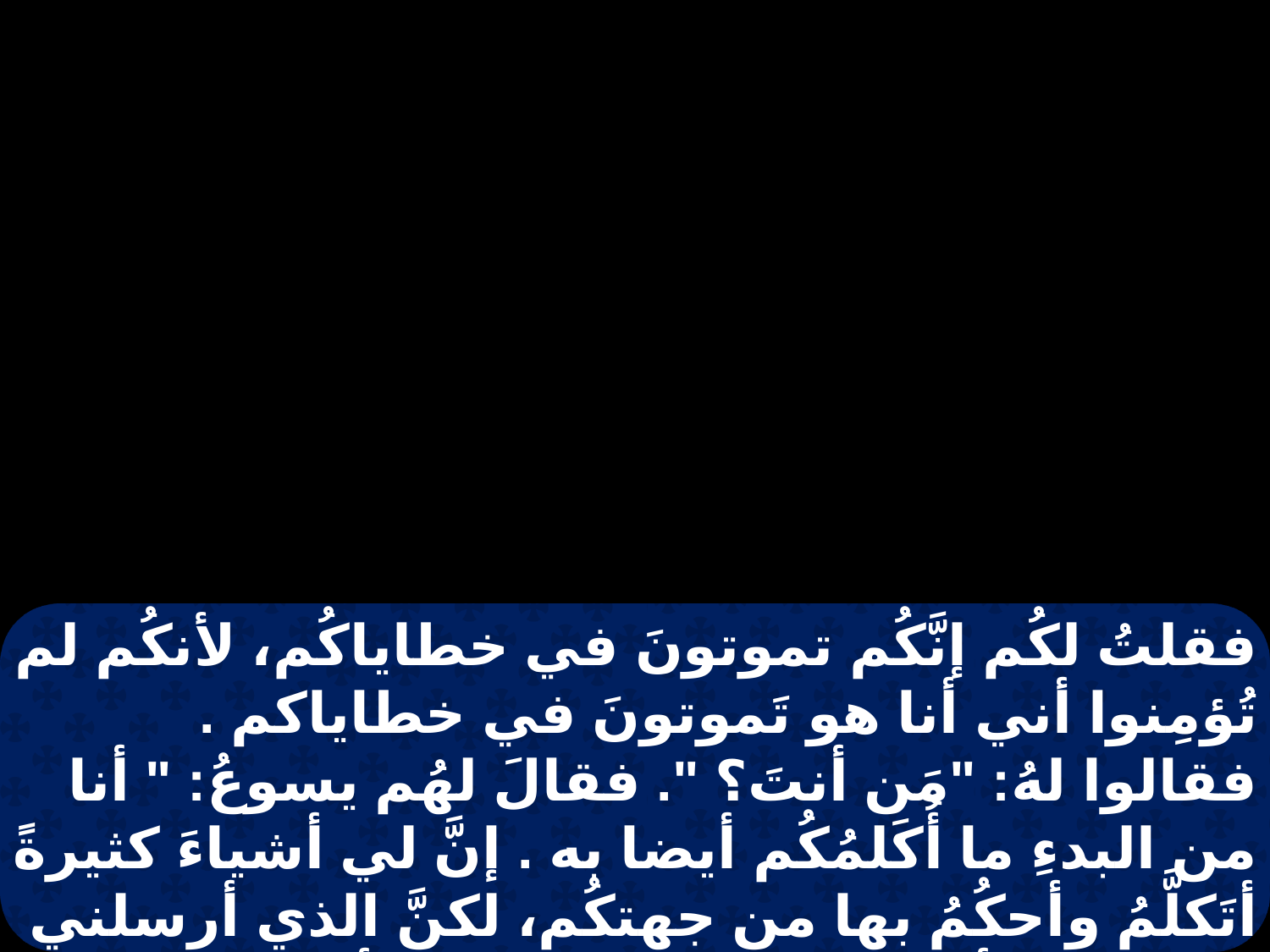

فقلتُ لكُم إنَّكُم تموتونَ في خطاياكُم، لأنكُم لم تُؤمِنوا أني أنا هو تَموتونَ في خطاياكم . فقالوا لهُ: "مَن أنتَ؟ ". فقالَ لهُم يسوعُ: " أنا من البدءِ ما أُكَلمُكُم أيضا به . إنَّ لي أشياءَ كثيرةً أتَكلَّمُ وأحكُمُ بها من جهتكُم، لكنَّ الذي أرسلني هو حق . وأنا ما سمعتهُ منهُ، فهذا أقولهُ في العالم ". ولم يفهموا أنَّهُ كانَ يقولُ لهُم عن الآبِ.